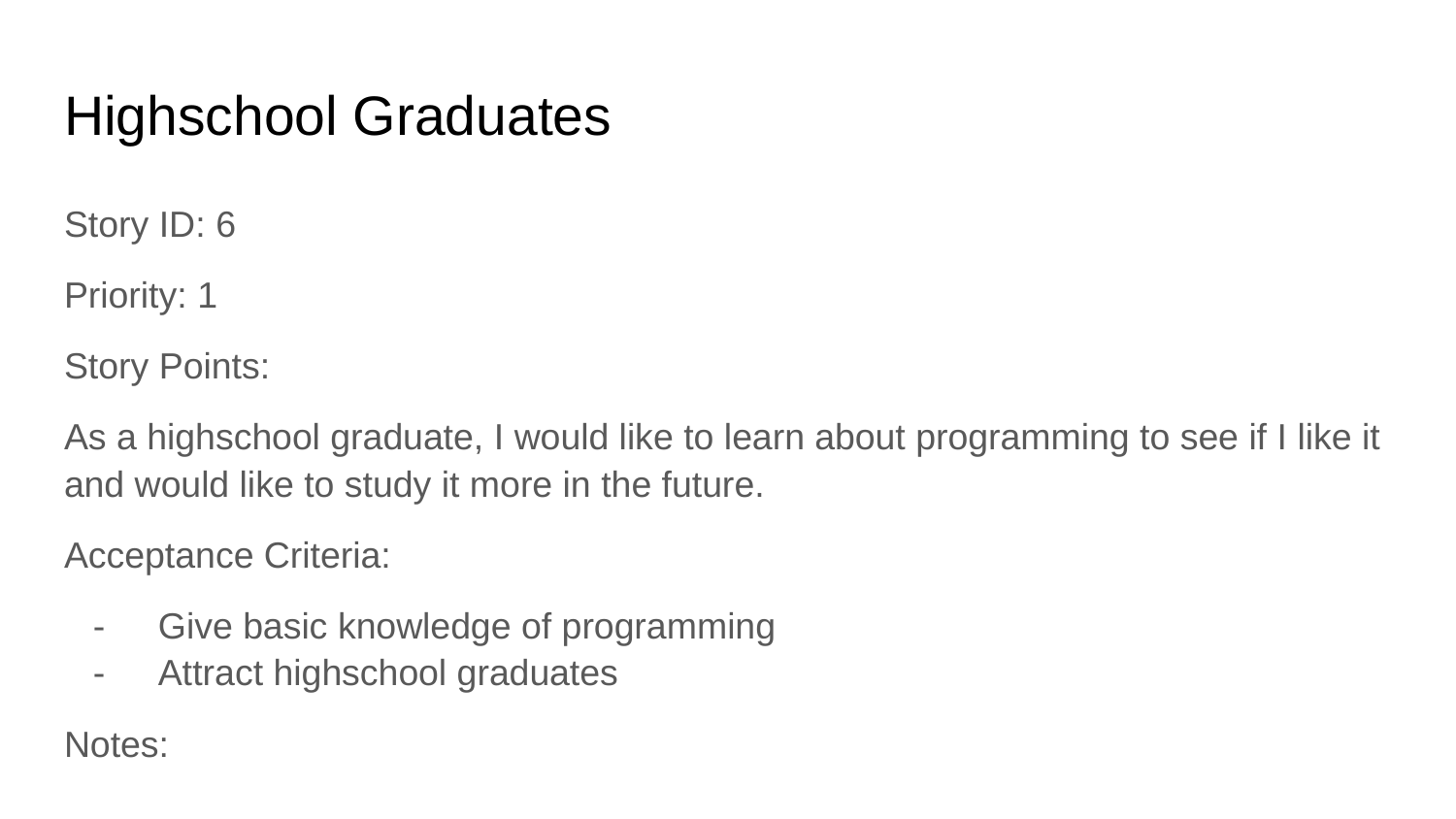

# Highschool Graduates
Story ID: 6
Priority: 1
Story Points:
As a highschool graduate, I would like to learn about programming to see if I like it and would like to study it more in the future.
Acceptance Criteria:
Give basic knowledge of programming
Attract highschool graduates
Notes: